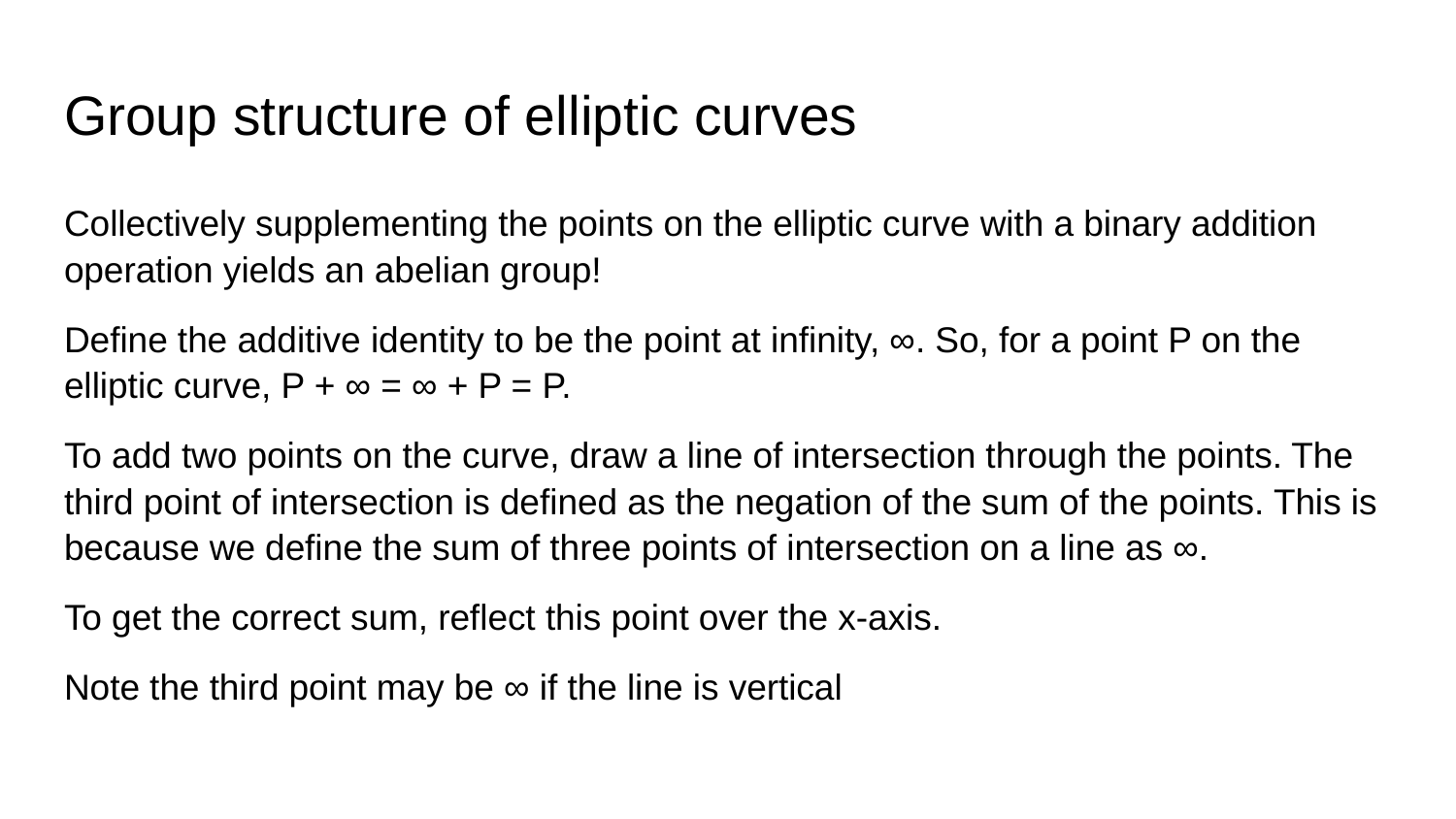

# Group structure of elliptic curves
Collectively supplementing the points on the elliptic curve with a binary addition operation yields an abelian group!
Define the additive identity to be the point at infinity, ∞. So, for a point P on the elliptic curve, P + ∞ = ∞ + P = P.
To add two points on the curve, draw a line of intersection through the points. The third point of intersection is defined as the negation of the sum of the points. This is because we define the sum of three points of intersection on a line as ∞.
To get the correct sum, reflect this point over the x-axis.
Note the third point may be ∞ if the line is vertical